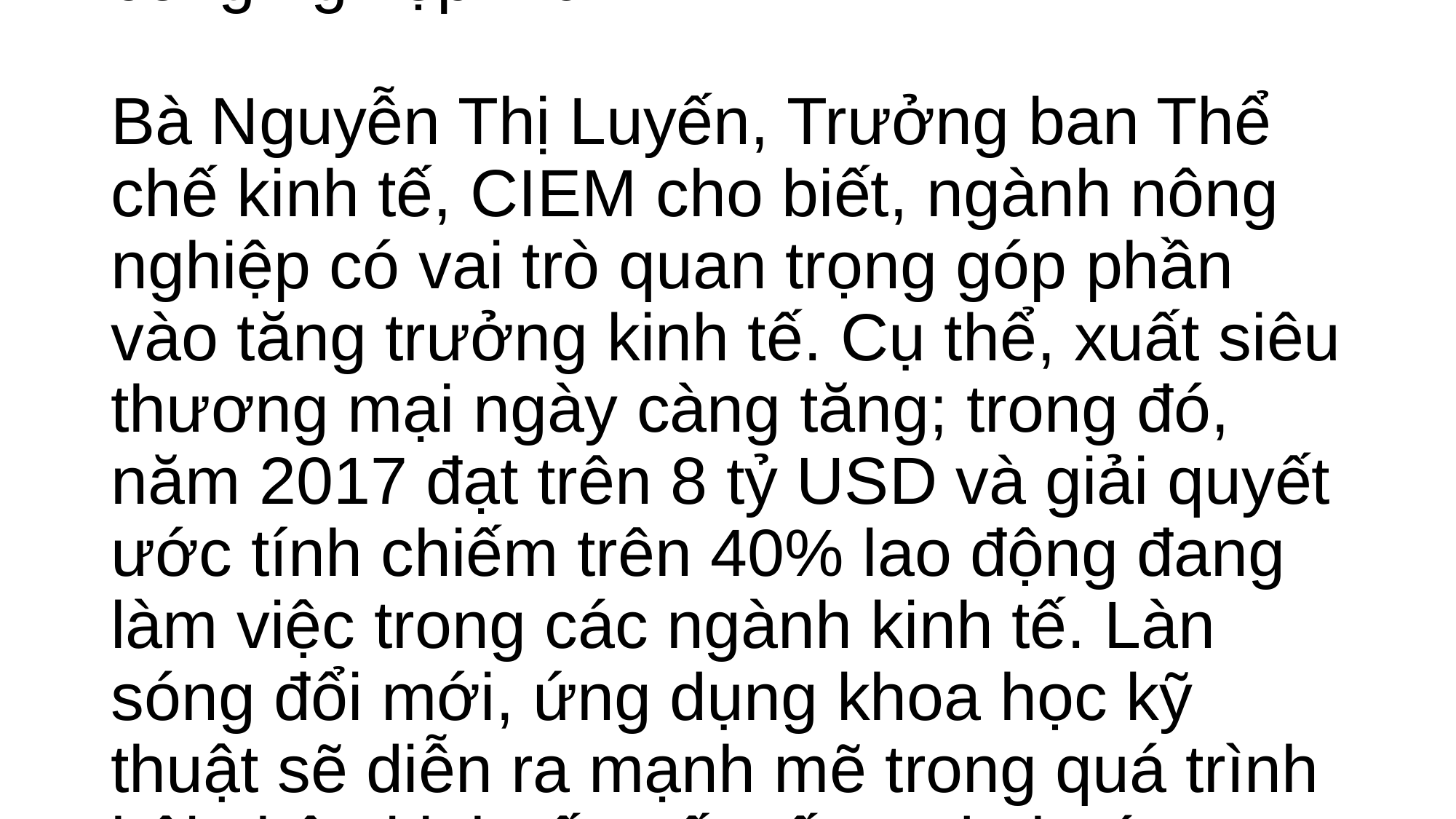

# Ứng dụng cách mạng công nghiệp 4.0 giảm thiểu sức lao động và tăng năng xuất lao động. Tuy nhiên, ứng dụng này mới được một số doanh nghiệp triển khai. Để khai thác được tiềm năng và chuyển đổi cách sản xuất, tiếp cận sự đổi mới ứng dụng công nghệ mới cần nghiên cứu chính sách và doanh nghiệp trong việc thúc đẩy sự tiếp cận cách mạng công nghiệp 4.0.  Bà Nguyễn Thị Luyến, Trưởng ban Thể chế kinh tế, CIEM cho biết, ngành nông nghiệp có vai trò quan trọng góp phần vào tăng trưởng kinh tế. Cụ thể, xuất siêu thương mại ngày càng tăng; trong đó, năm 2017 đạt trên 8 tỷ USD và giải quyết ước tính chiếm trên 40% lao động đang làm việc trong các ngành kinh tế. Làn sóng đổi mới, ứng dụng khoa học kỹ thuật sẽ diễn ra mạnh mẽ trong quá trình hội nhập kinh tế quốc tế, tự do hoá thương mại.